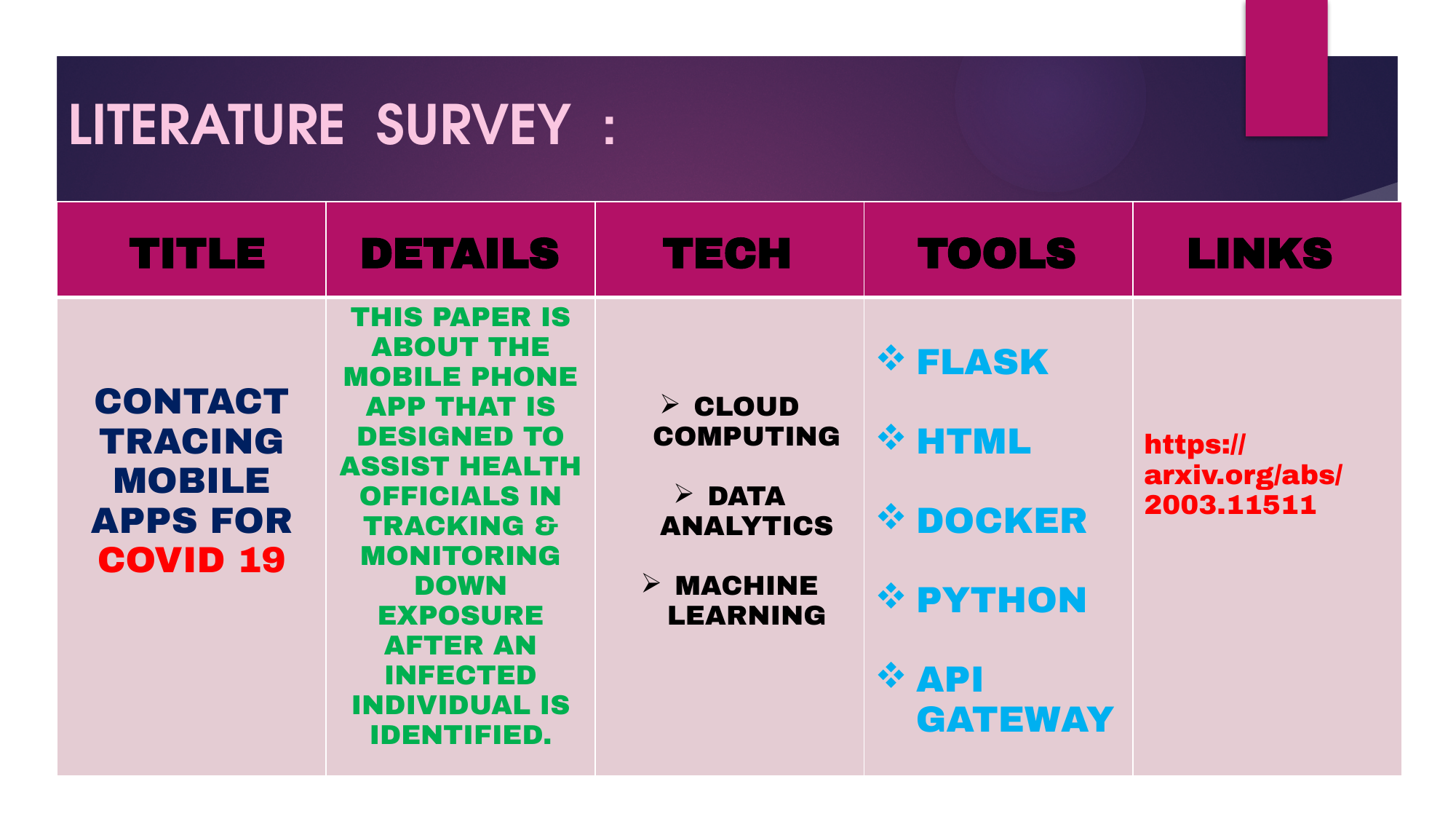

# LITERATURE  SURVEY  :
| TITLE | DETAILS | TECH | TOOLS | LINKS |
| --- | --- | --- | --- | --- |
| CONTACT TRACING MOBILE APPS FOR COVID 19 | THIS PAPER IS ABOUT THE MOBILE PHONE APP THAT IS DESIGNED TO ASSIST HEALTH OFFICIALS IN TRACKING & MONITORING DOWN EXPOSURE AFTER AN INFECTED INDIVIDUAL IS IDENTIFIED. | CLOUD COMPUTING DATA ANALYTICS MACHINE LEARNING | FLASK HTML DOCKER PYTHON API GATEWAY | https://arxiv.org/abs/2003.11511 |